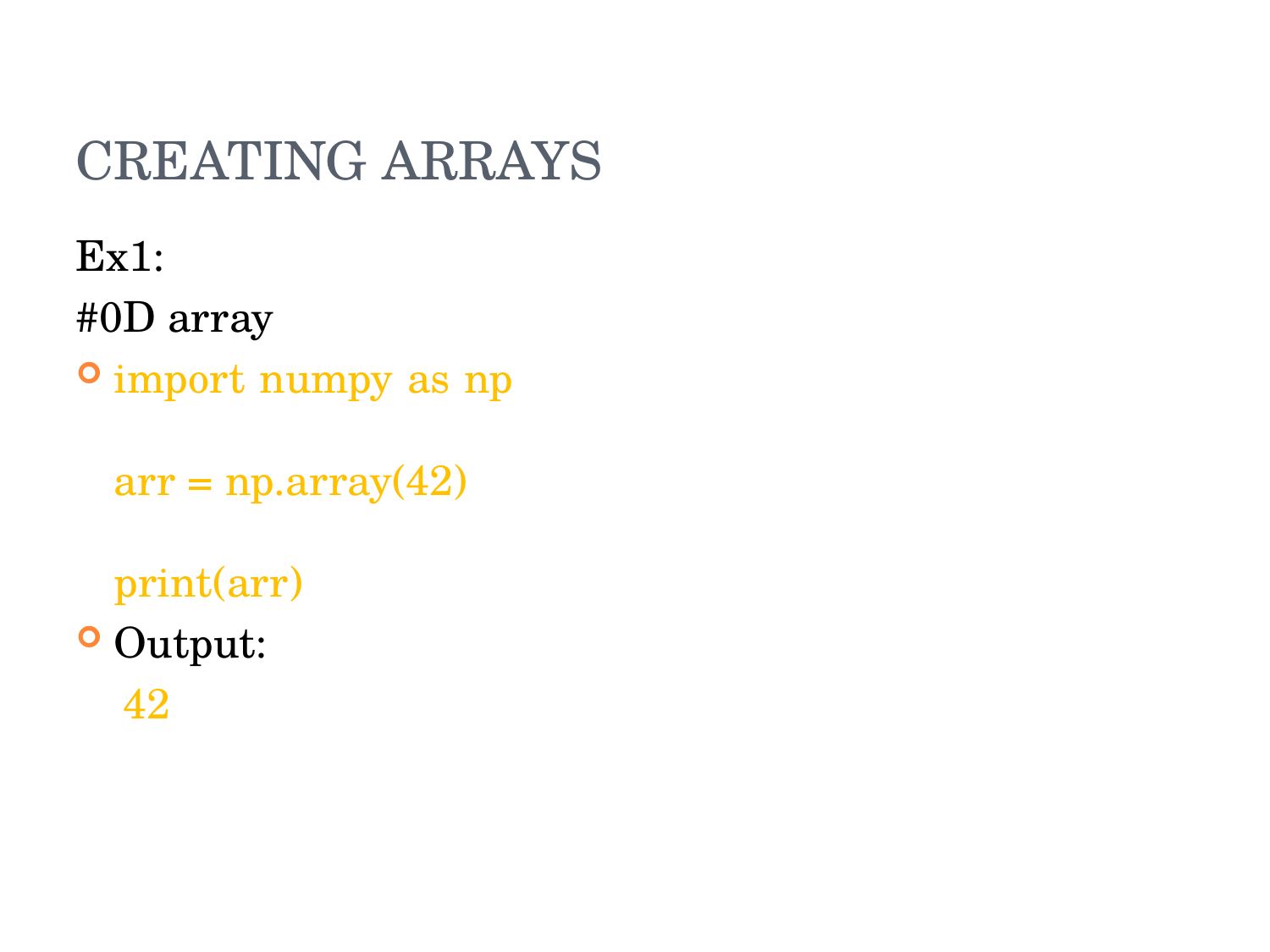

# Creating arrays
Ex1:
#0D array
import numpy as np
arr = np.array(42)
print(arr)
Output:
    42
6